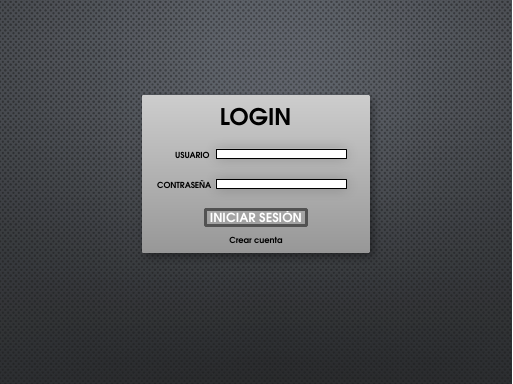

LOGIN

        USUARIO

CONTRASEÑA

INICIAR SESIÓN

Crear cuenta